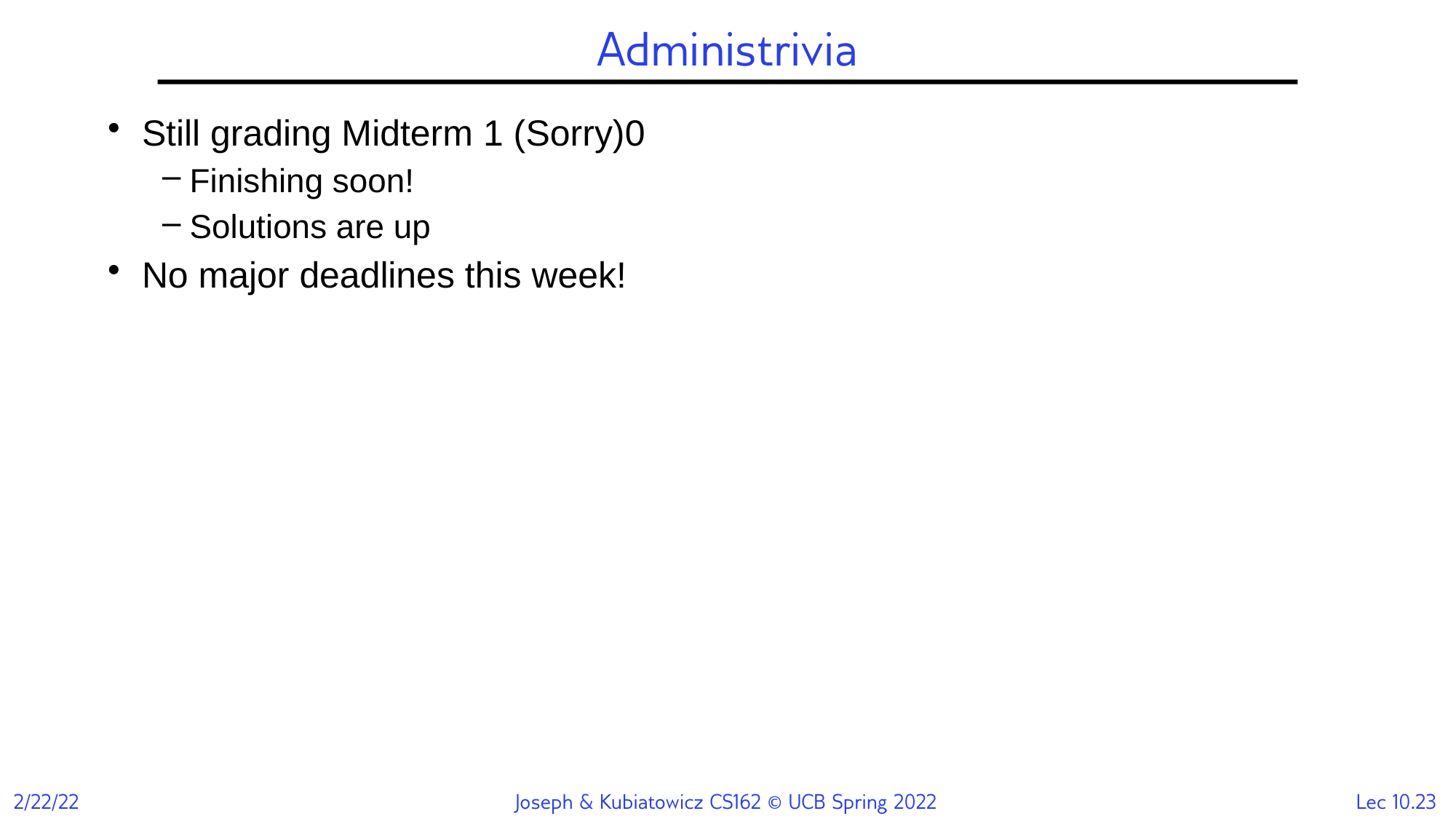

# Administrivia
Still grading Midterm 1 (Sorry)0
Finishing soon!
Solutions are up
No major deadlines this week!